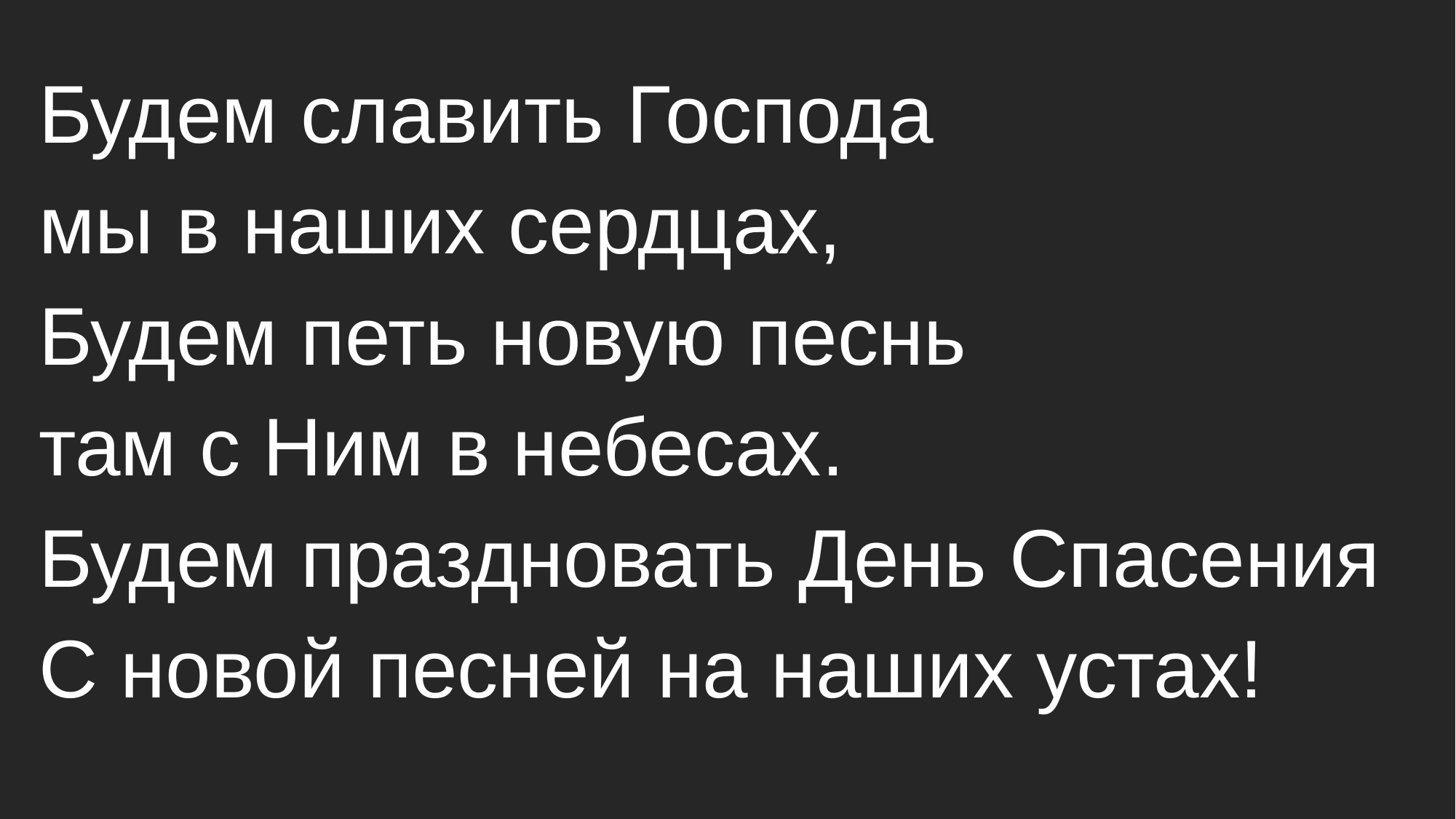

Будем славить Господа
мы в наших сердцах,
Будем петь новую песнь
там с Ним в небесах.
Будем праздновать День Спасения
С новой песней на наших устах!